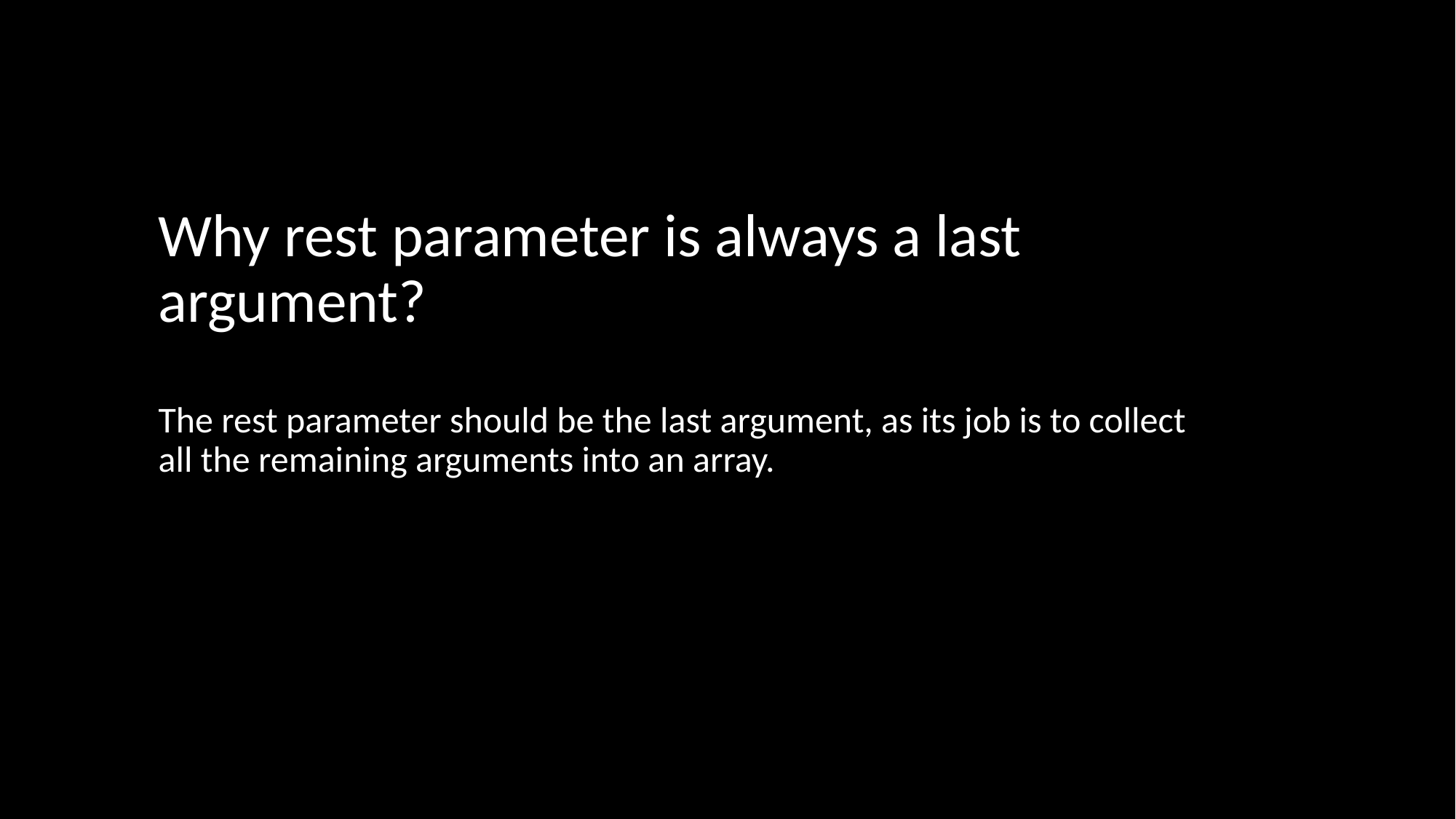

# Why rest parameter is always a last argument?
The rest parameter should be the last argument, as its job is to collect all the remaining arguments into an array.